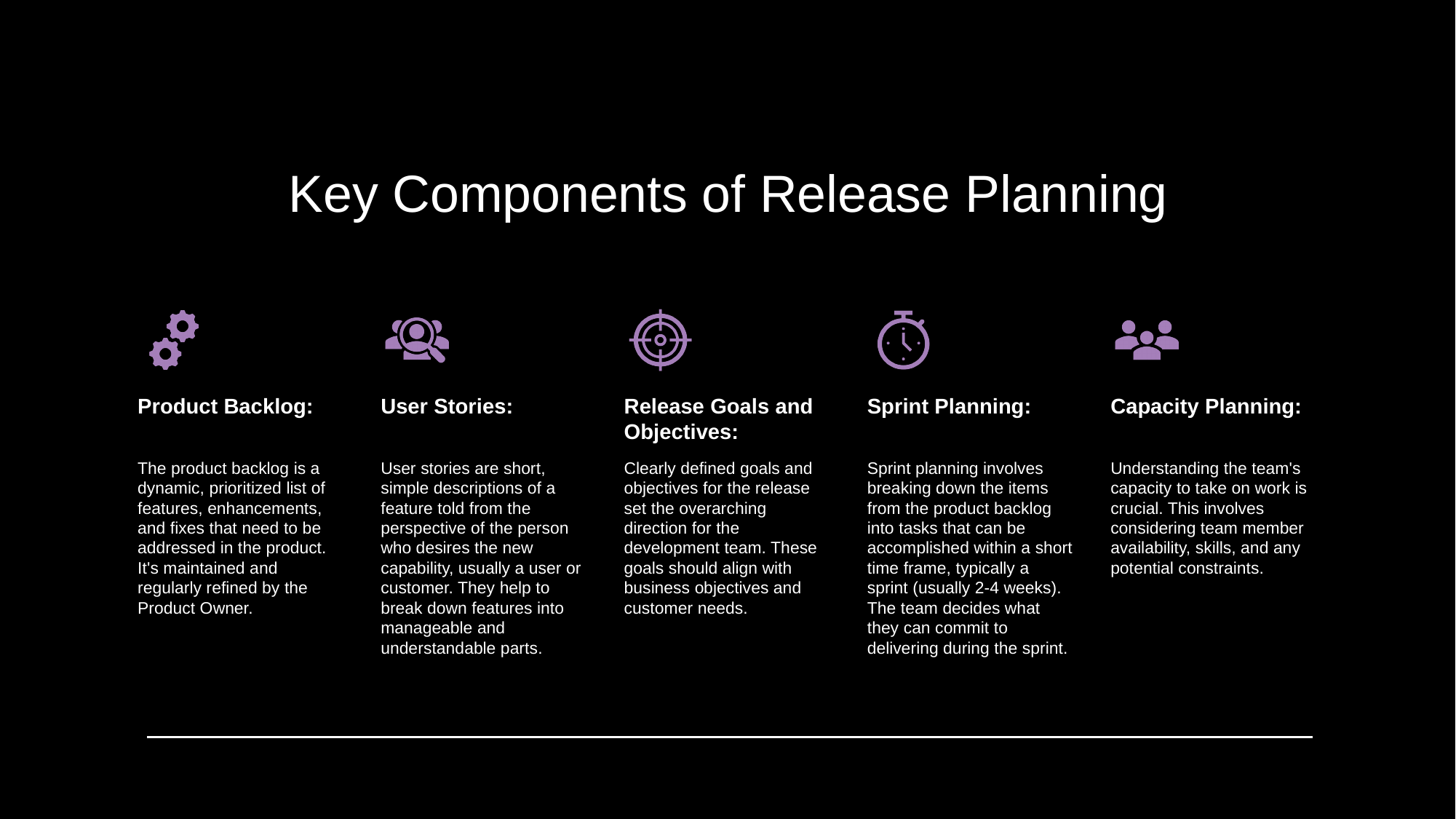

# Key Components of Release Planning
Product Backlog:
The product backlog is a dynamic, prioritized list of features, enhancements, and fixes that need to be addressed in the product. It's maintained and regularly refined by the Product Owner.
User Stories:
User stories are short, simple descriptions of a feature told from the perspective of the person who desires the new capability, usually a user or customer. They help to break down features into manageable and understandable parts.
Release Goals and Objectives:
Clearly defined goals and objectives for the release set the overarching direction for the development team. These goals should align with business objectives and customer needs.
Sprint Planning:
Sprint planning involves breaking down the items from the product backlog into tasks that can be accomplished within a short time frame, typically a sprint (usually 2-4 weeks). The team decides what they can commit to delivering during the sprint.
Capacity Planning:
Understanding the team's capacity to take on work is crucial. This involves considering team member availability, skills, and any potential constraints.